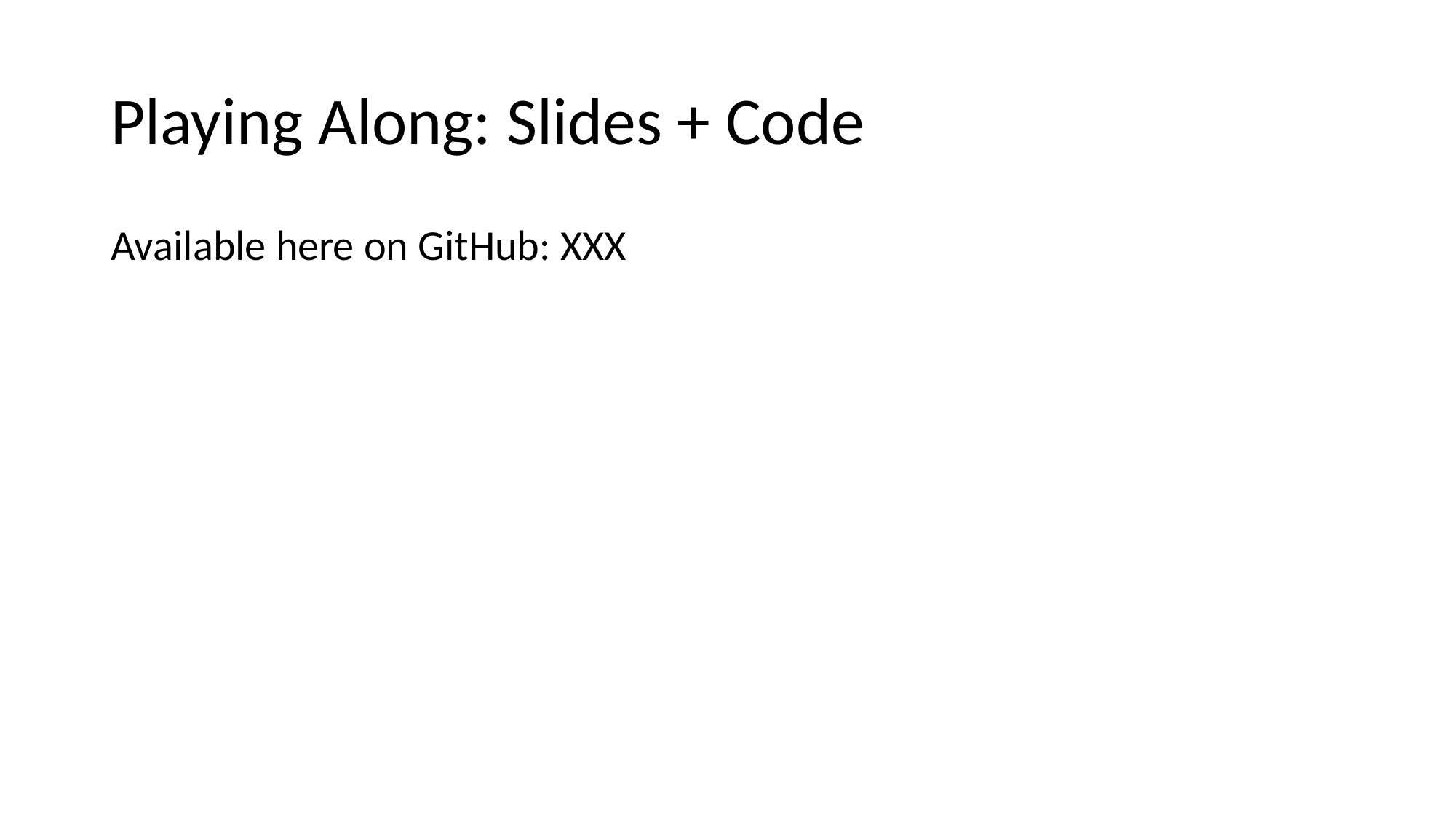

# Playing Along: Slides + Code
Available here on GitHub: XXX